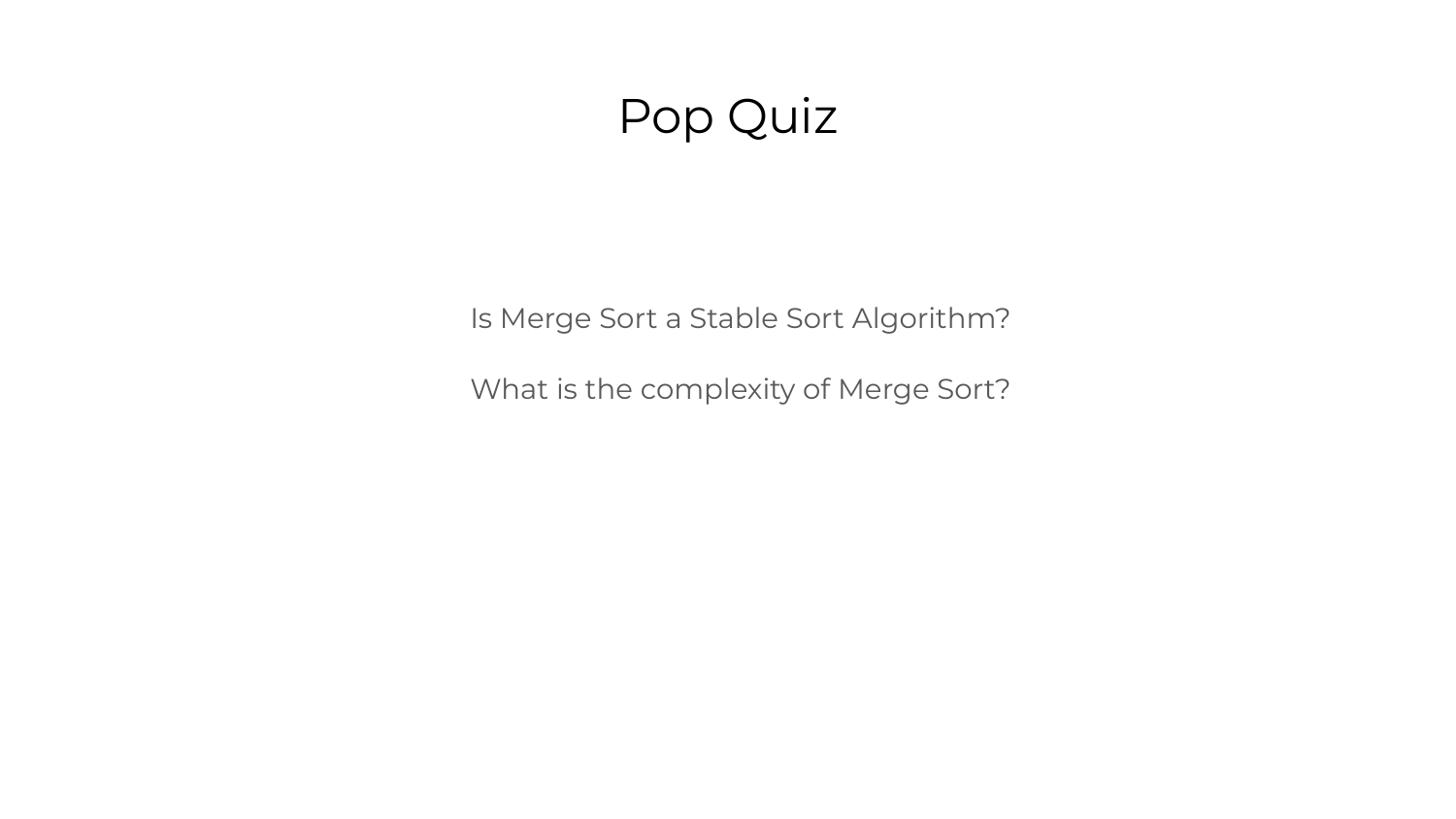

# Pop Quiz
Is Merge Sort a Stable Sort Algorithm?
What is the complexity of Merge Sort?